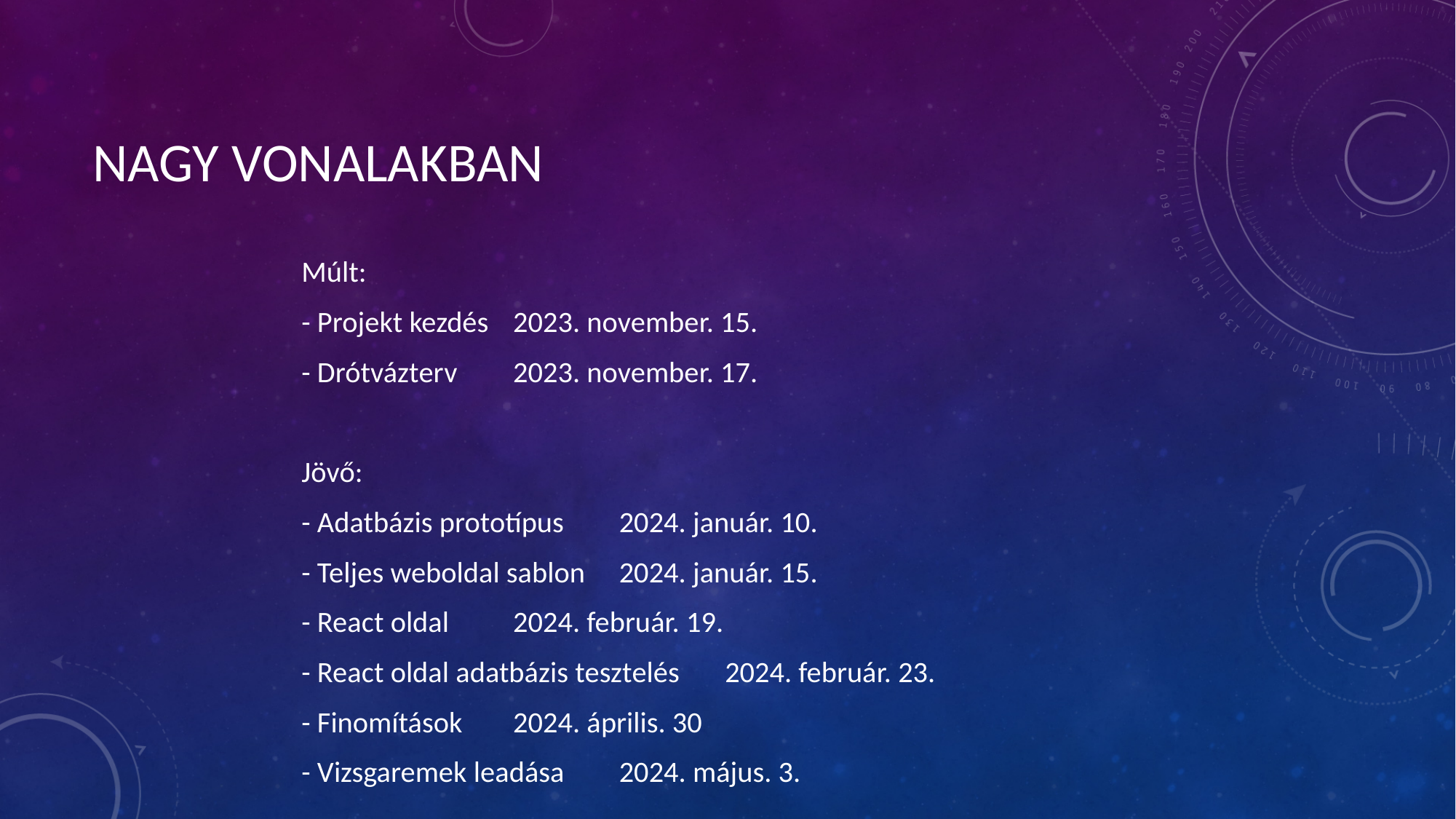

# Nagy vonalakban
Múlt:
- Projekt kezdés					2023. november. 15.
- Drótvázterv						2023. november. 17.

Jövő:
- Adatbázis prototípus				2024. január. 10.
- Teljes weboldal sablon 			2024. január. 15.
- React oldal						2024. február. 19.
- React oldal adatbázis tesztelés 	2024. február. 23.
- Finomítások 					2024. április. 30
- Vizsgaremek leadása				2024. május. 3.